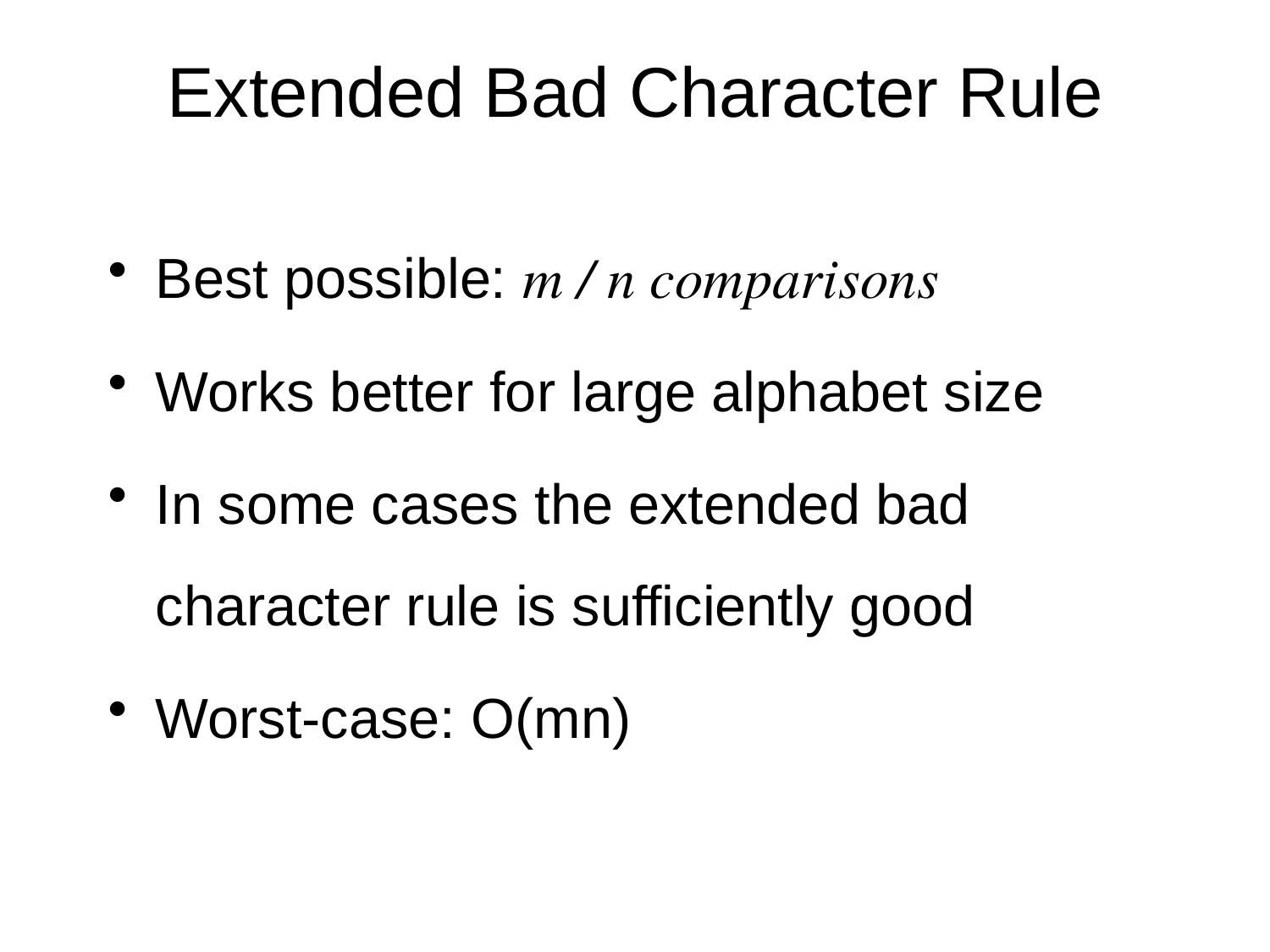

# Extended Bad Character Rule
Best possible: m / n comparisons
Works better for large alphabet size
In some cases the extended bad character rule is sufficiently good
Worst-case: O(mn)